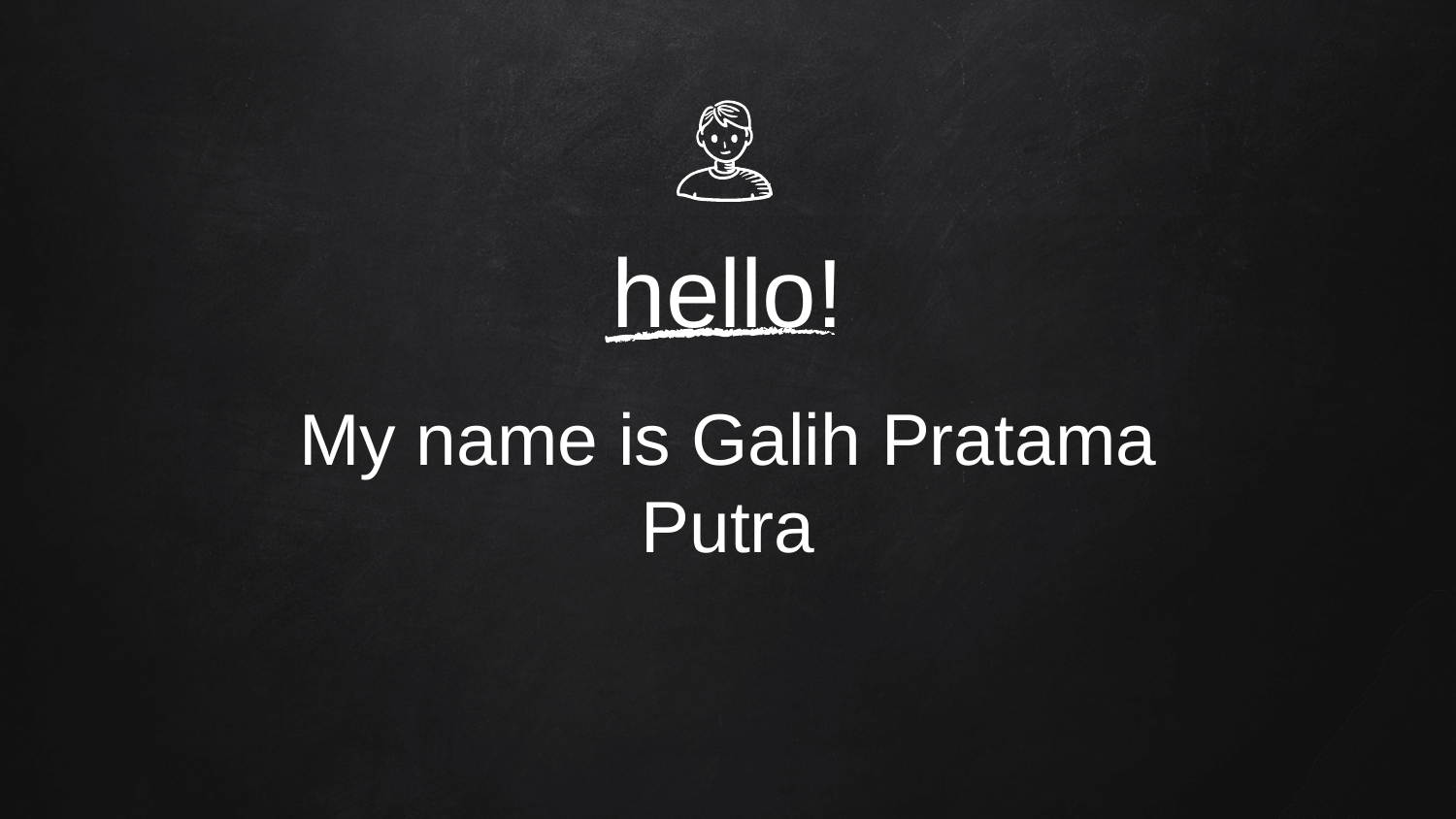

hello!

My name is Galih Pratama Putra